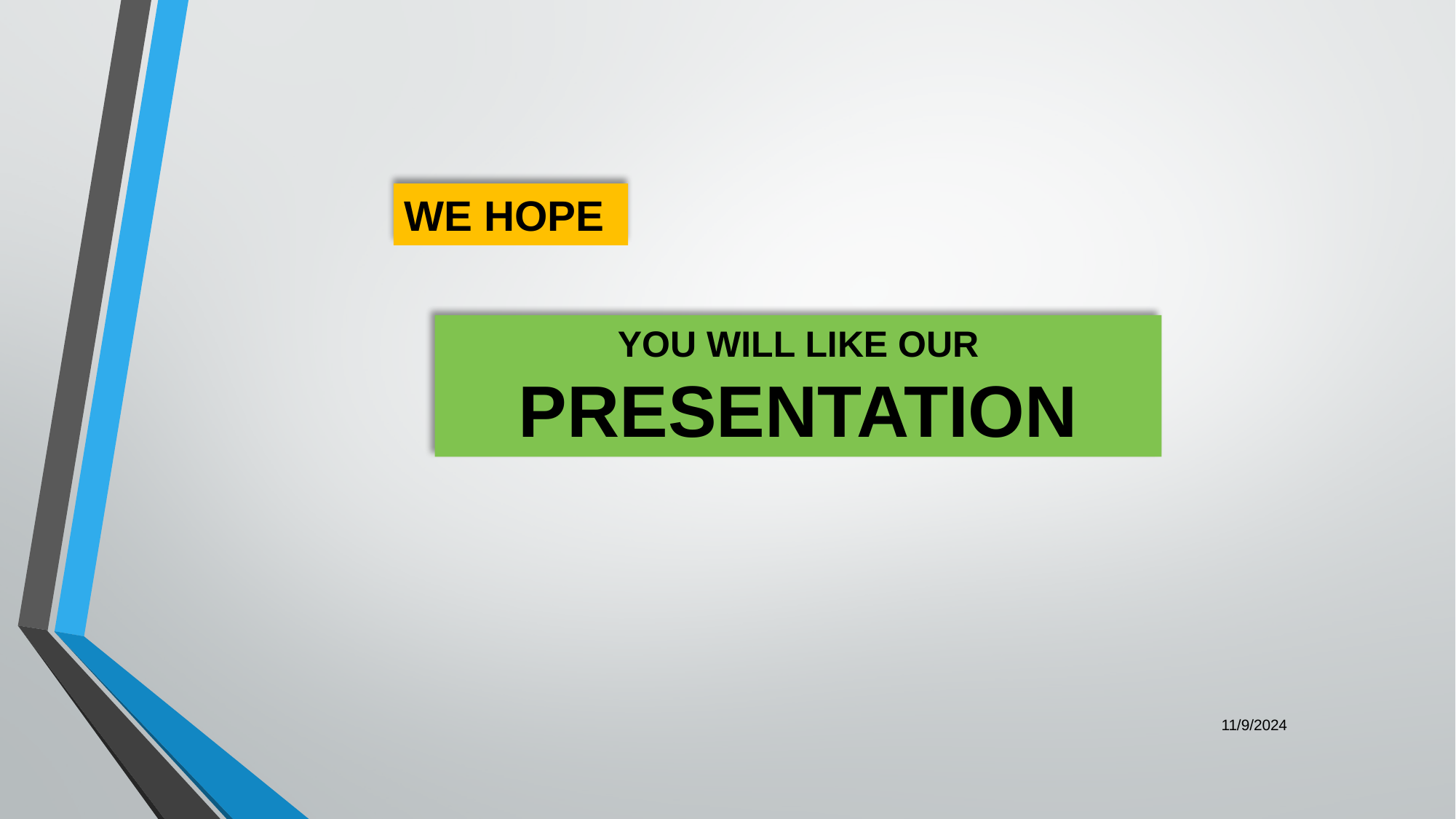

WE HOPE
YOU WILL LIKE OUR PRESENTATION
11/9/2024